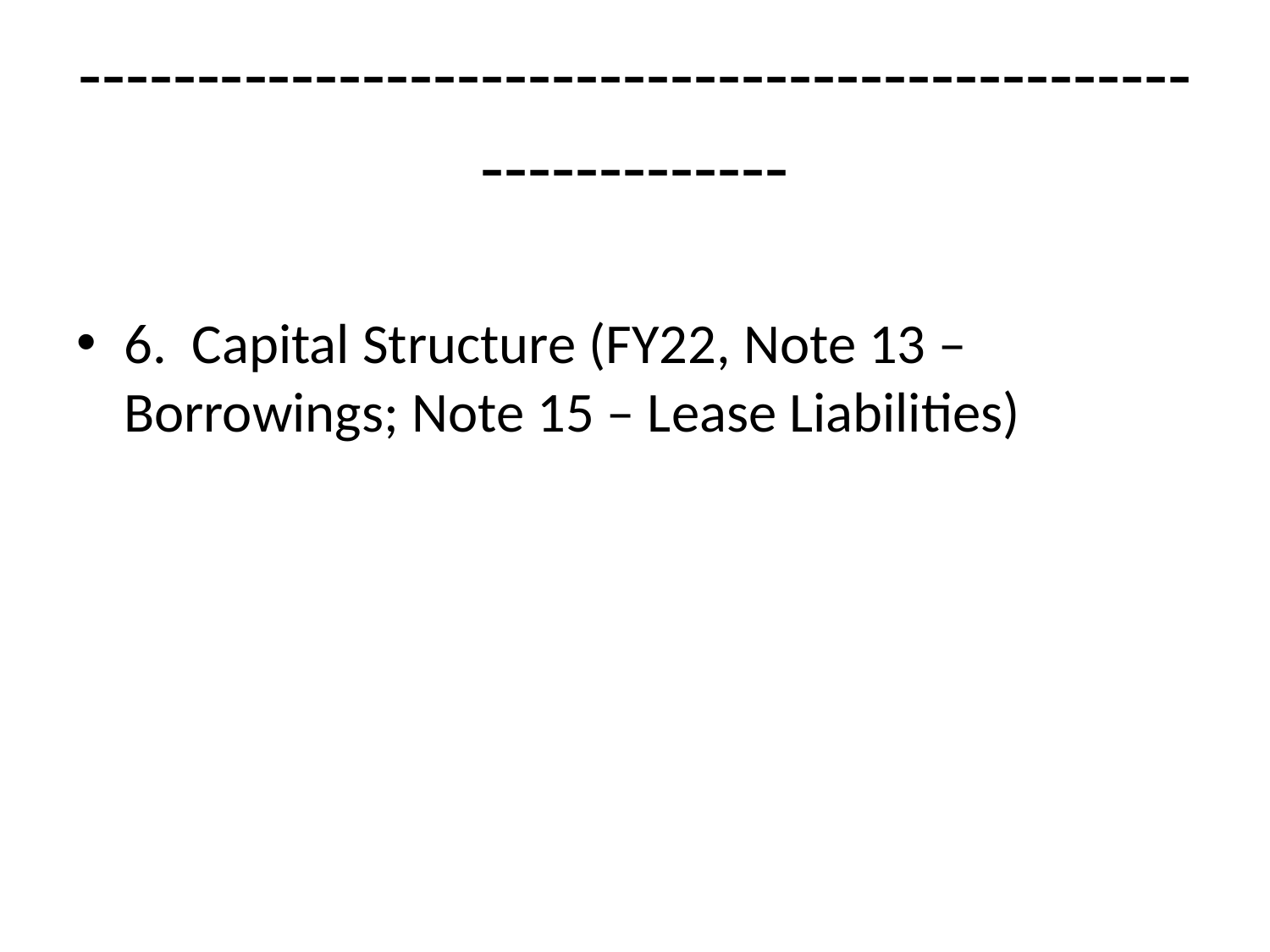

# ------------------------------------------------------------

6.  Capital Structure (FY22, Note 13 – Borrowings; Note 15 – Lease Liabilities)